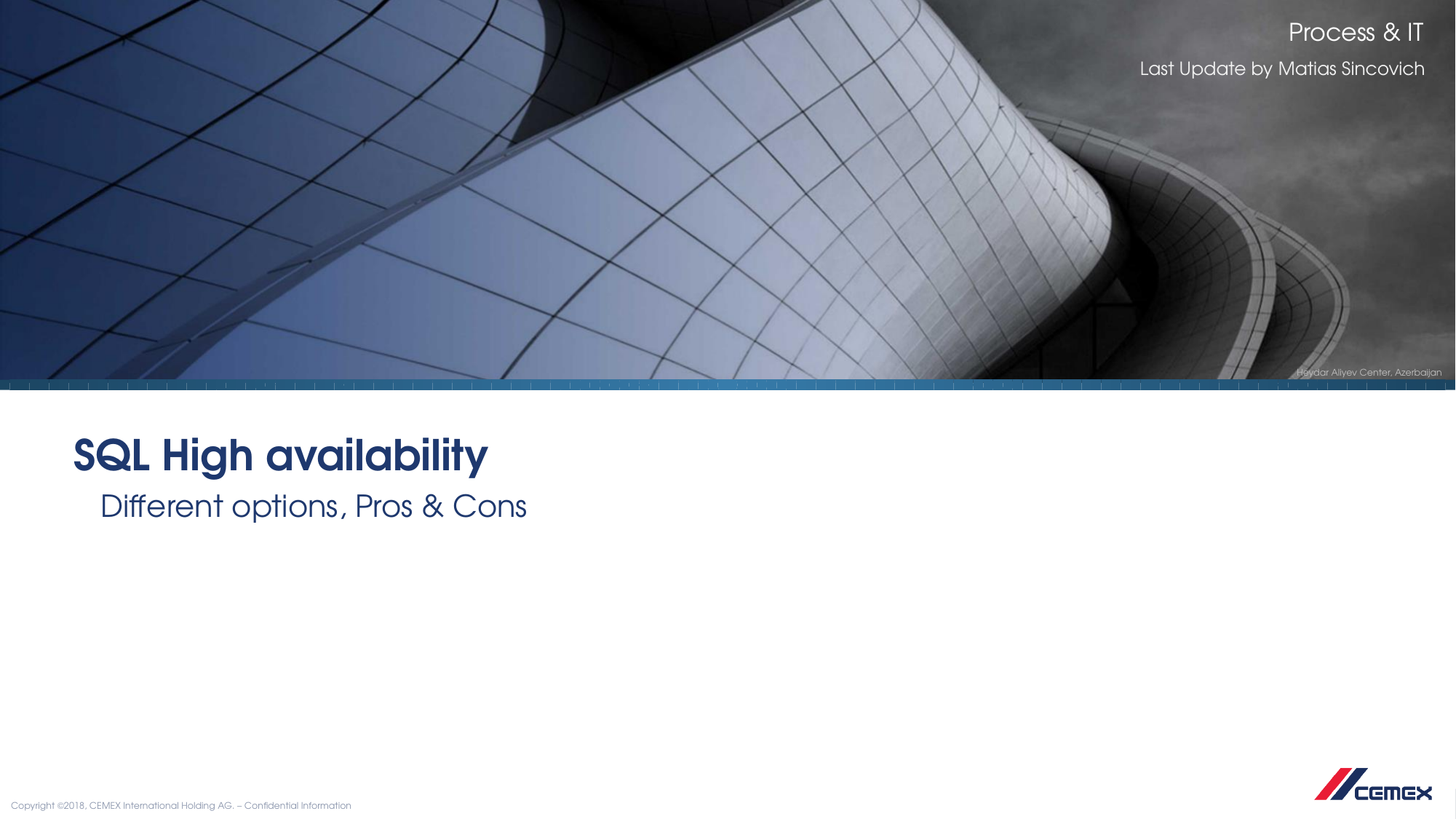

Last Update by Matias Sincovich

# SQL High availability
Different options, Pros & Cons